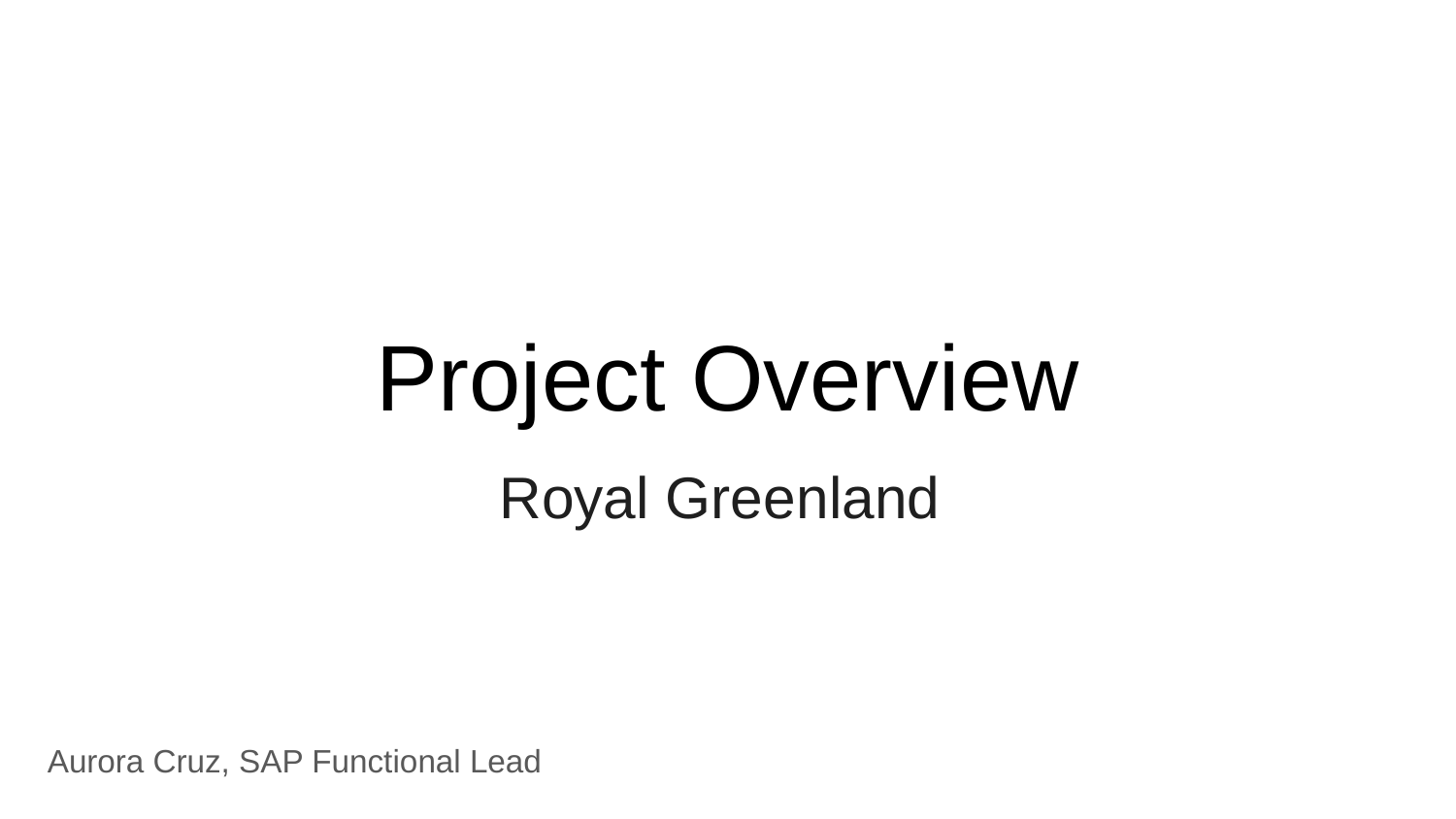

# Project Overview
Royal Greenland
Aurora Cruz, SAP Functional Lead